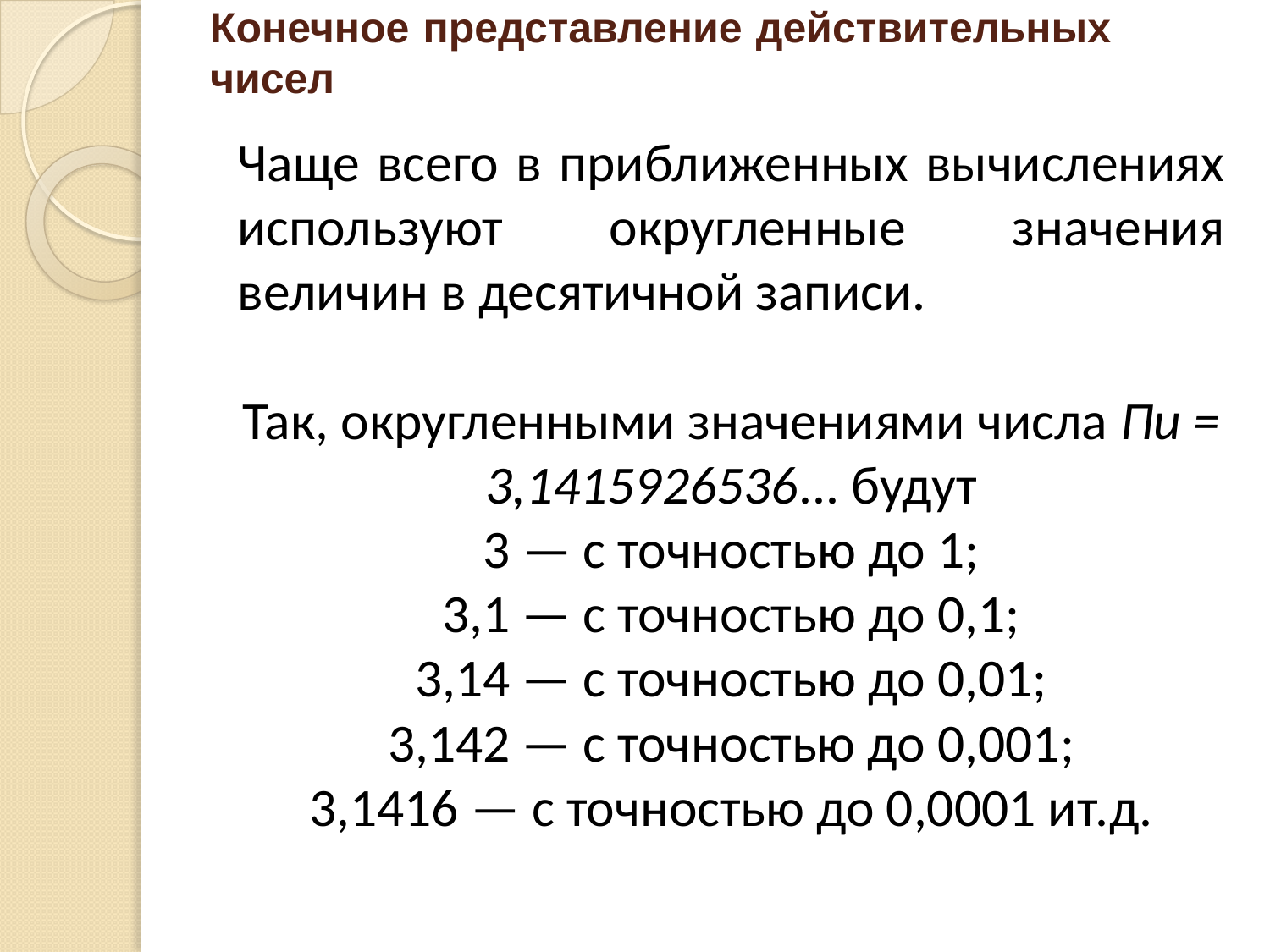

# Конечное представление действительных чисел
Чаще всего в приближенных вычислениях используют округленные значения величин в десятичной записи.

Так, округленными значениями числа Пи = 3,1415926536... будут
3 — с точностью до 1;
3,1 — с точностью до 0,1;
3,14 — с точностью до 0,01;
3,142 — с точностью до 0,001;
3,1416 — с точностью до 0,0001 ит.д.